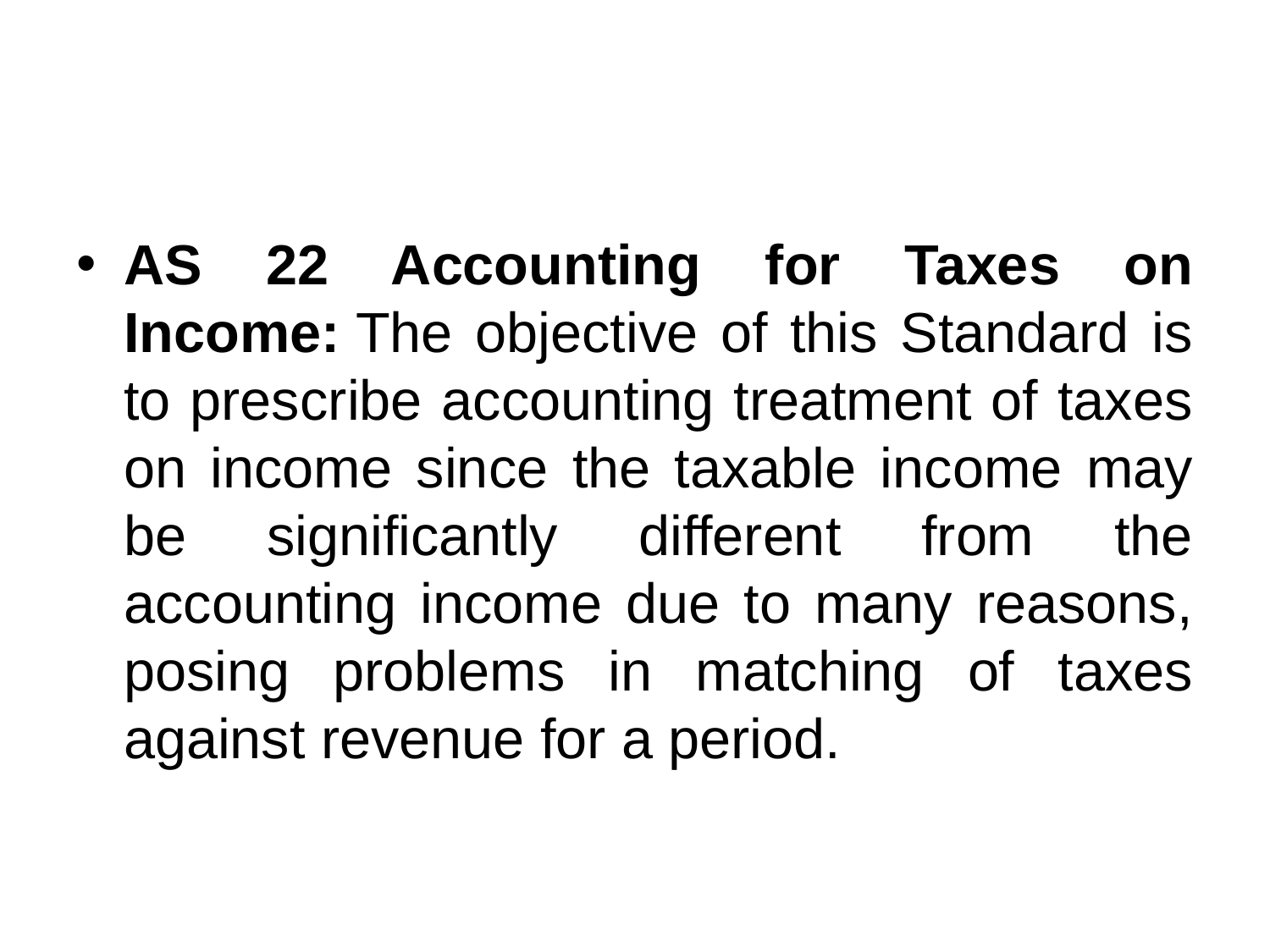

#
AS 22 Accounting for Taxes on Income: The objective of this Standard is to prescribe accounting treatment of taxes on income since the taxable income may be significantly different from the accounting income due to many reasons, posing problems in matching of taxes against revenue for a period.